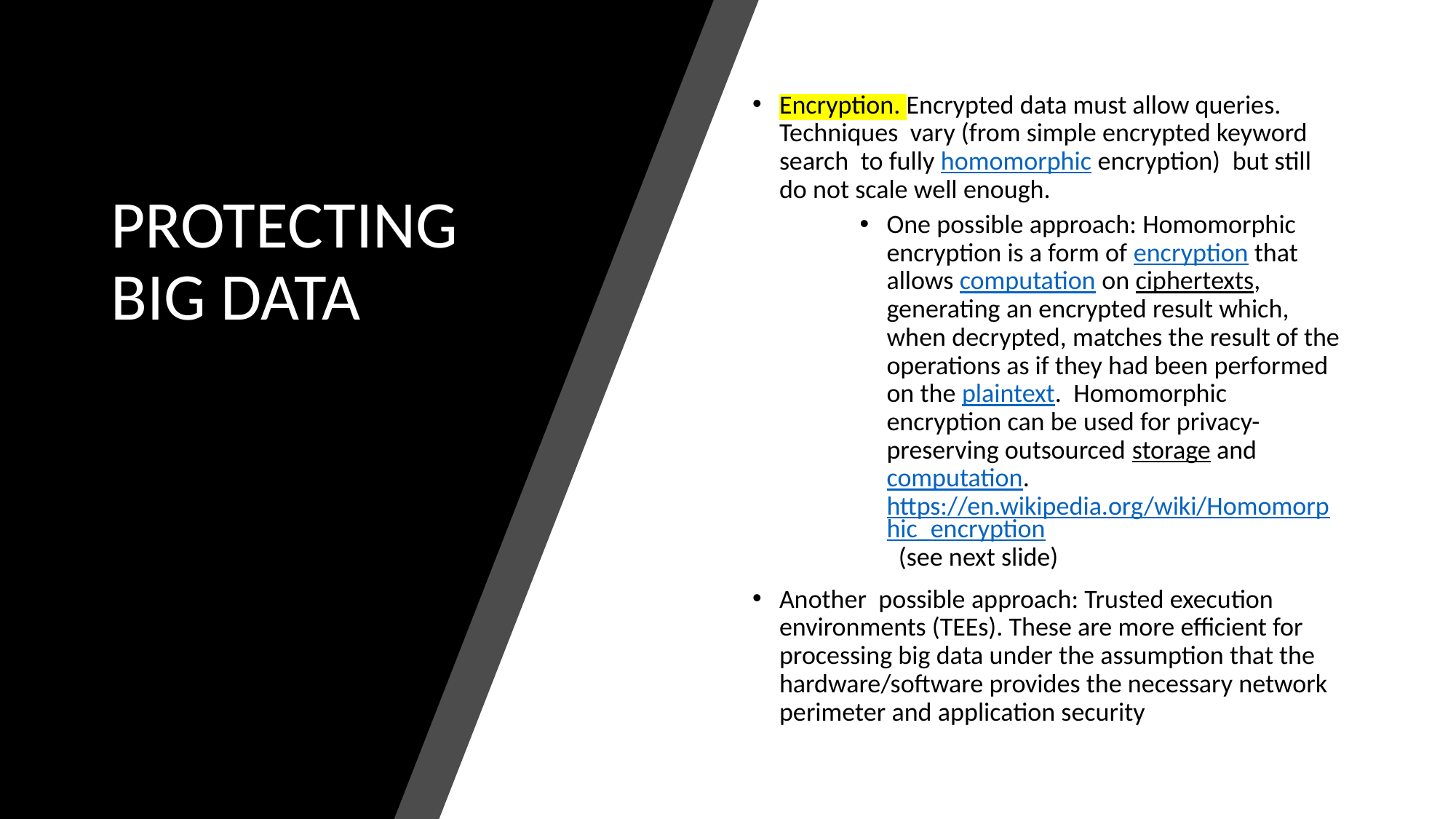

# PROTECTING  BIG DATA
Encryption. Encrypted data must allow queries. Techniques  vary (from simple encrypted keyword search  to fully homomorphic encryption)  but still do not scale well enough.
One possible approach: Homomorphic encryption is a form of encryption that allows computation on ciphertexts, generating an encrypted result which, when decrypted, matches the result of the operations as if they had been performed on the plaintext.  Homomorphic encryption can be used for privacy-preserving outsourced storage and computation. https://en.wikipedia.org/wiki/Homomorphic_encryption  (see next slide)
Another  possible approach: Trusted execution environments (TEEs). These are more efficient for processing big data under the assumption that the hardware/software provides the necessary network perimeter and application security